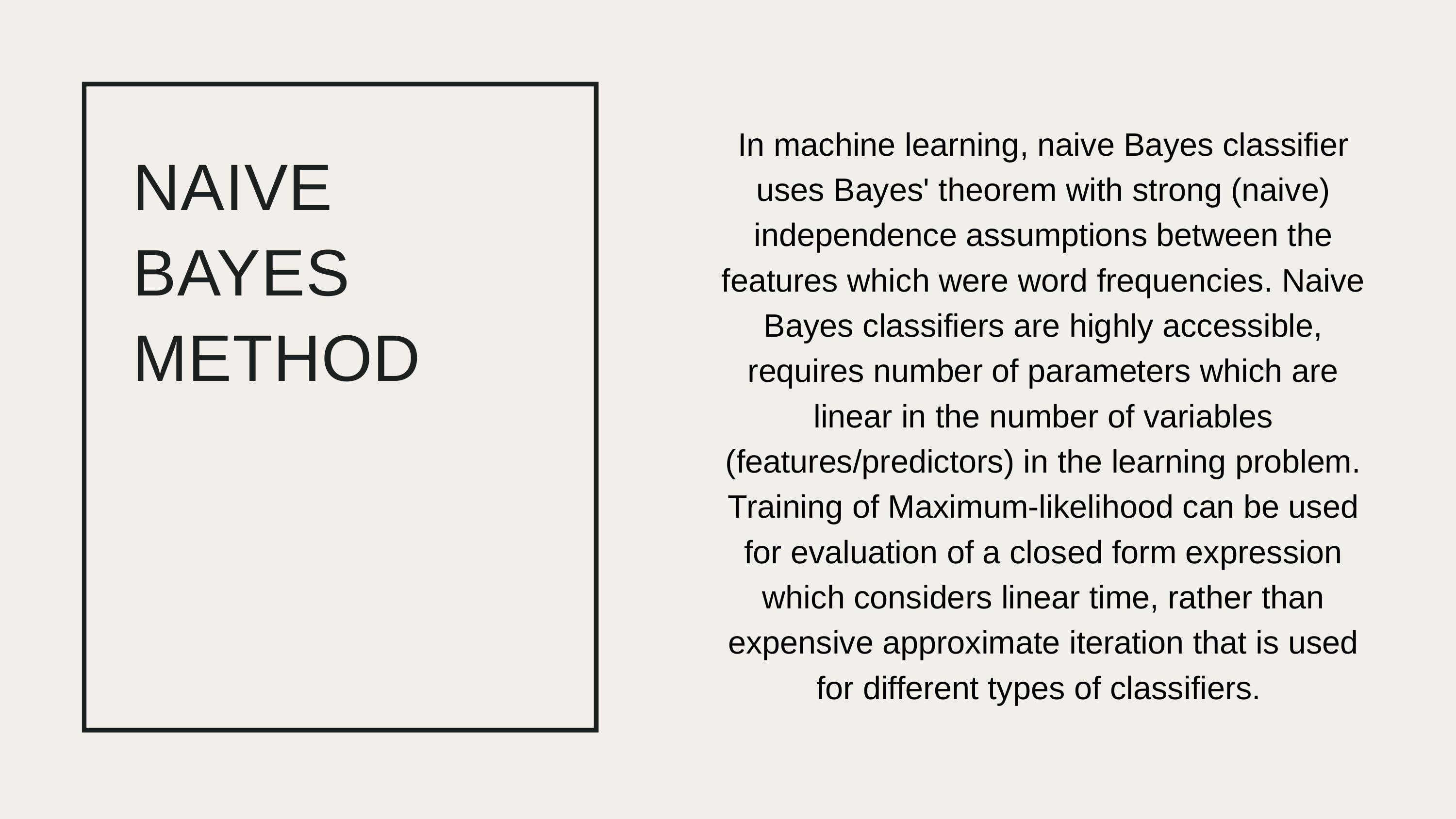

In machine learning, naive Bayes classifier uses Bayes' theorem with strong (naive) independence assumptions between the features which were word frequencies. Naive Bayes classifiers are highly accessible, requires number of parameters which are linear in the number of variables (features/predictors) in the learning problem. Training of Maximum-likelihood can be used for evaluation of a closed form expression which considers linear time, rather than expensive approximate iteration that is used for different types of classifiers.
NAIVE BAYES METHOD
Who we are